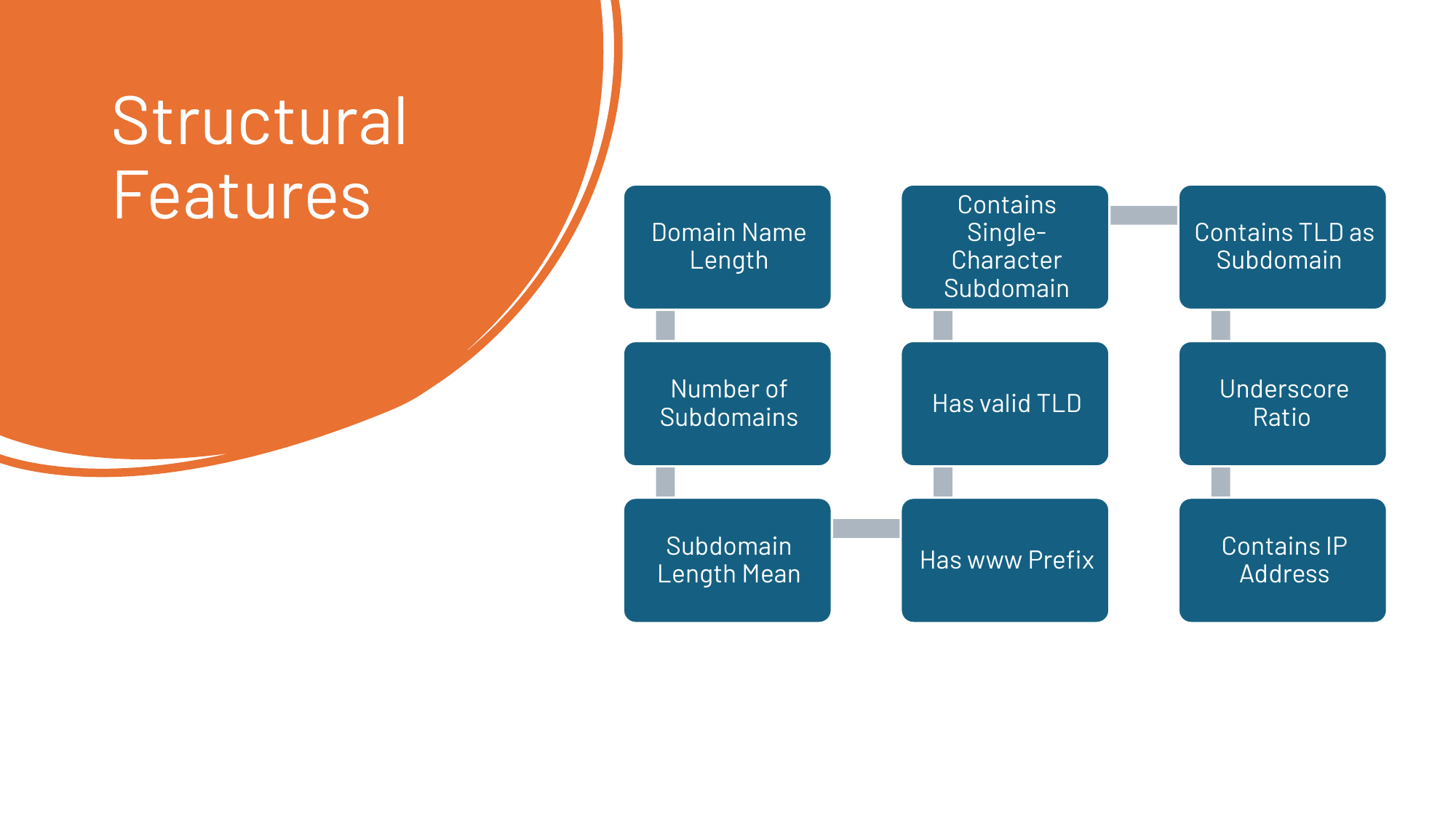

Domain Name Length
Number of Subdomains
Subdomain Length Mean
Has www Prefix
Has valid TLD
Contains Single-Character Subdomain
Contains TLD as Subdomain
Underscore Ratio
Contains IP Address
# Structural Features